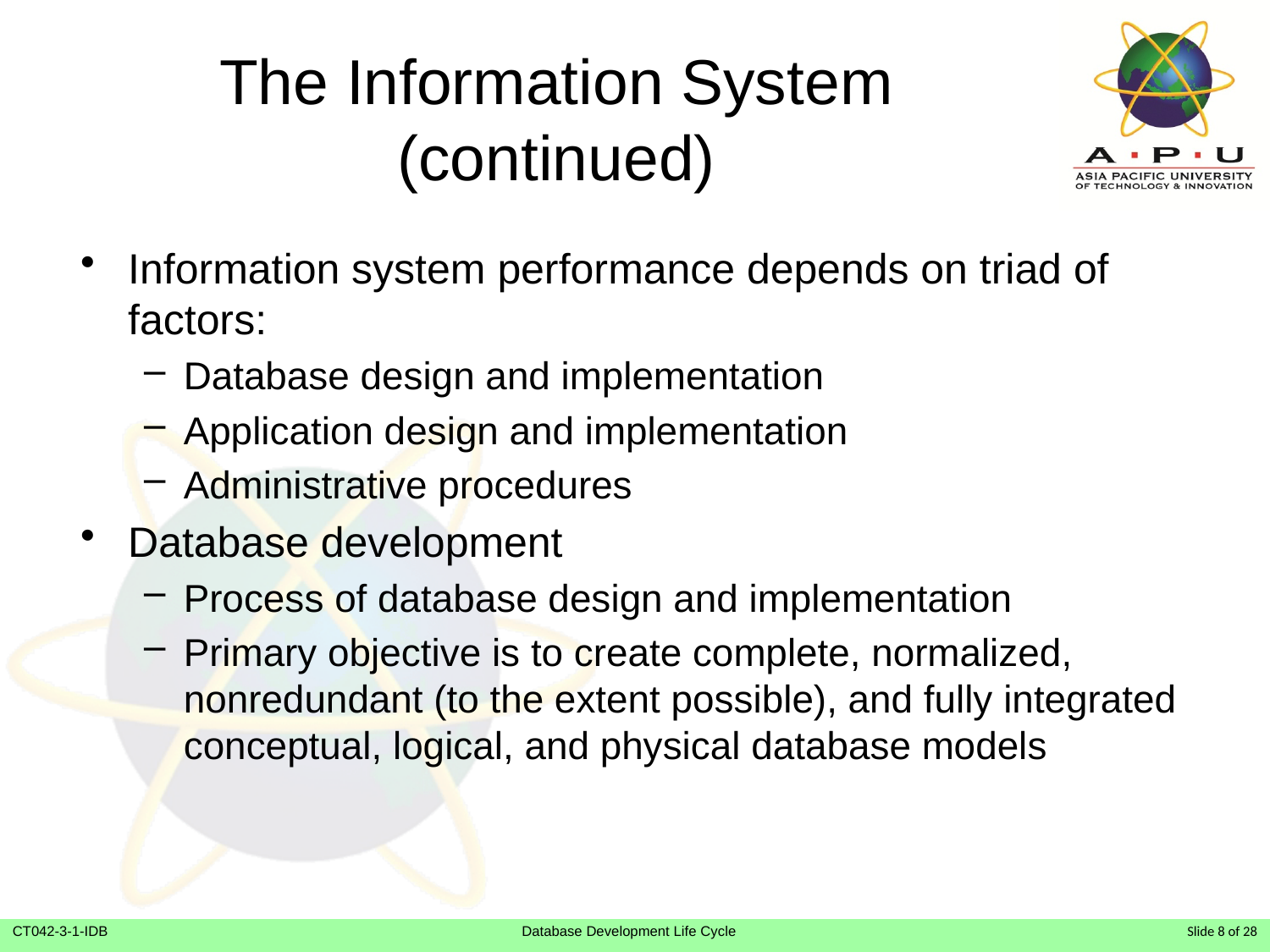

# The Information System (continued)
Information system performance depends on triad of factors:
Database design and implementation
Application design and implementation
Administrative procedures
Database development
Process of database design and implementation
Primary objective is to create complete, normalized, nonredundant (to the extent possible), and fully integrated conceptual, logical, and physical database models